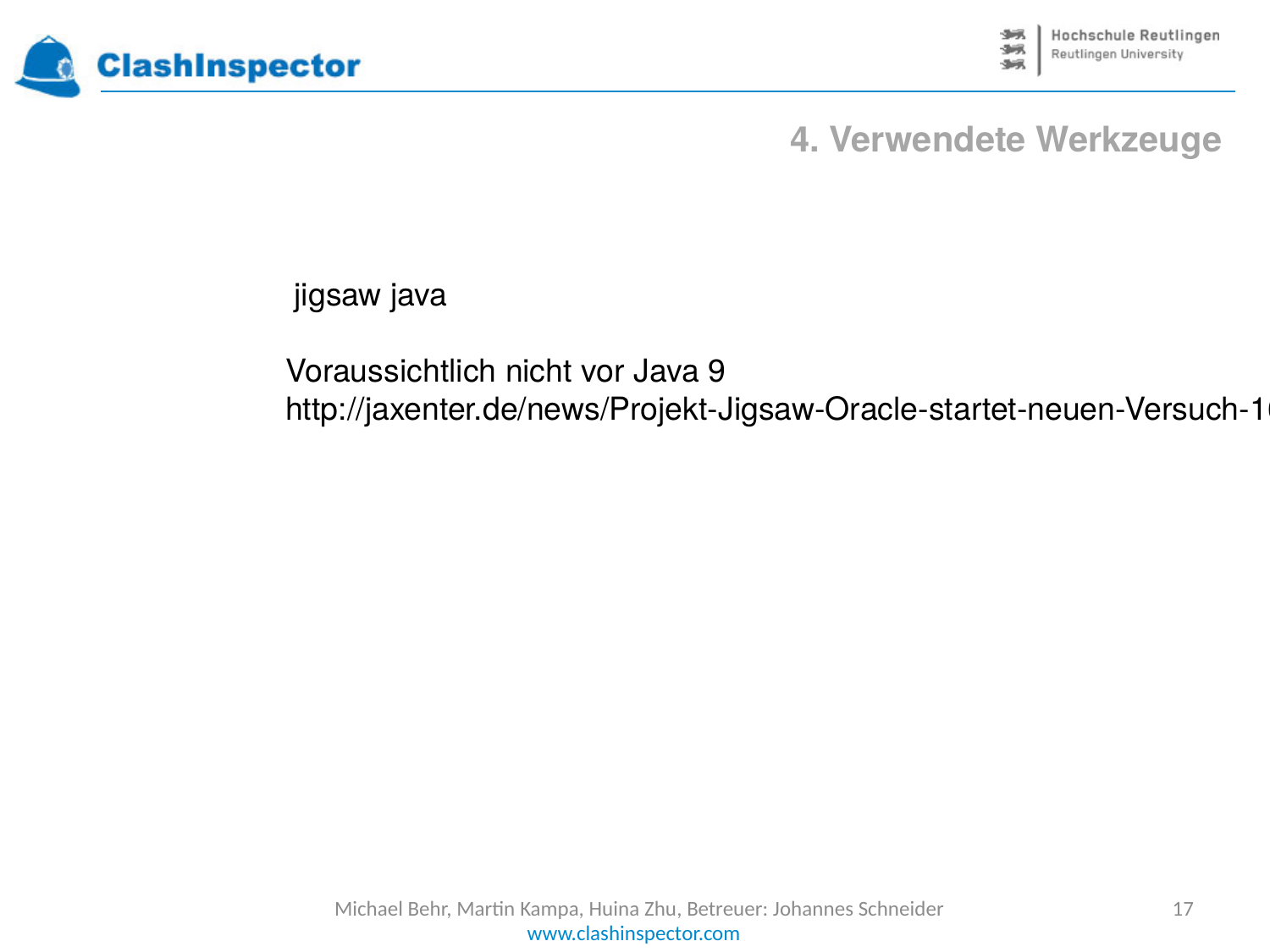

4. Verwendete Werkzeuge
 jigsaw java

Voraussichtlich nicht vor Java 9
http://jaxenter.de/news/Projekt-Jigsaw-Oracle-startet-neuen-Versuch-166845
Michael Behr, Martin Kampa, Huina Zhu, Betreuer: Johannes Schneider
17